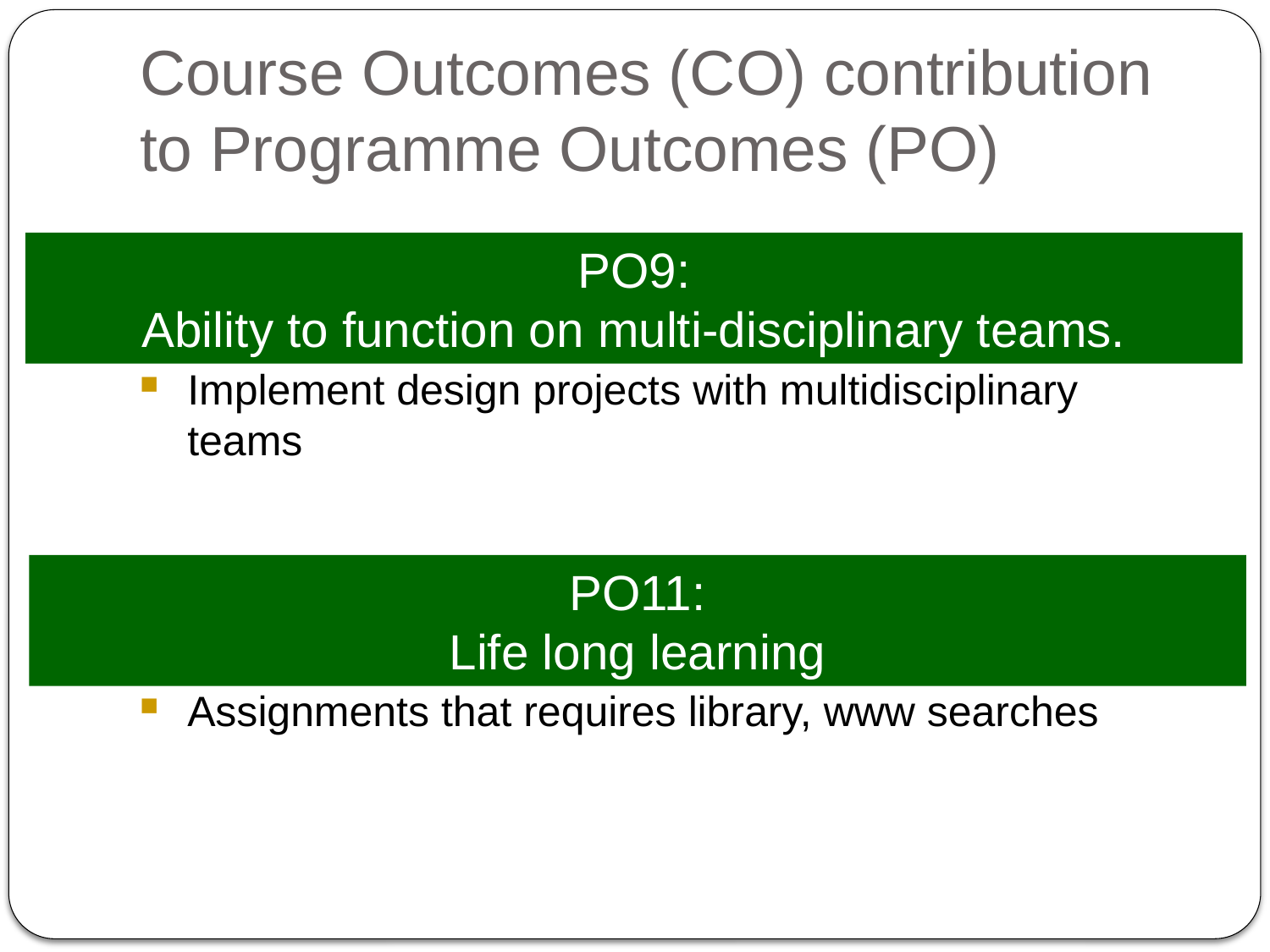

# Course Outcomes (CO) contribution to Programme Outcomes (PO)

Implement design projects with multidisciplinary teams

Assignments that requires library, www searches

PO9:
Ability to function on multi-disciplinary teams.
PO11:
Life long learning